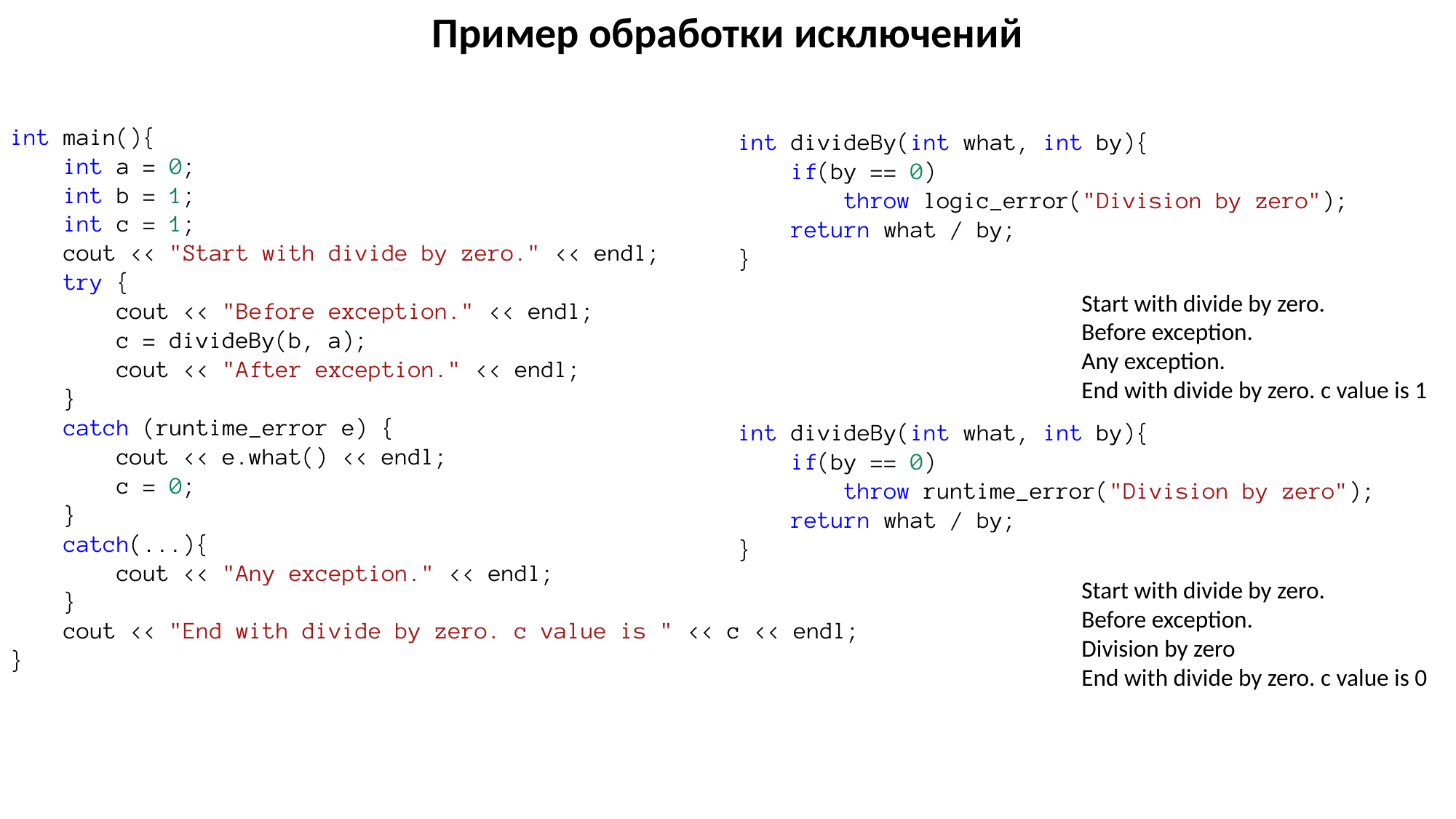

Пример обработки исключений
int main(){
    int a = 0;
    int b = 1;
    int c = 1;
    cout << "Start with divide by zero." << endl;
    try {
        cout << "Before exception." << endl;
        c = divideBy(b, a);
        cout << "After exception." << endl;
    }
    catch (runtime_error e) {
        cout << e.what() << endl;
        c = 0;
    }
    catch(...){
        cout << "Any exception." << endl;
    }
    cout << "End with divide by zero. c value is " << c << endl;
}
int divideBy(int what, int by){
    if(by == 0)
        throw logic_error("Division by zero");
    return what / by;
}
Start with divide by zero.
Before exception.
Any exception.
End with divide by zero. c value is 1
int divideBy(int what, int by){
    if(by == 0)
        throw runtime_error("Division by zero");
    return what / by;
}
Start with divide by zero.
Before exception.
Division by zero
End with divide by zero. c value is 0